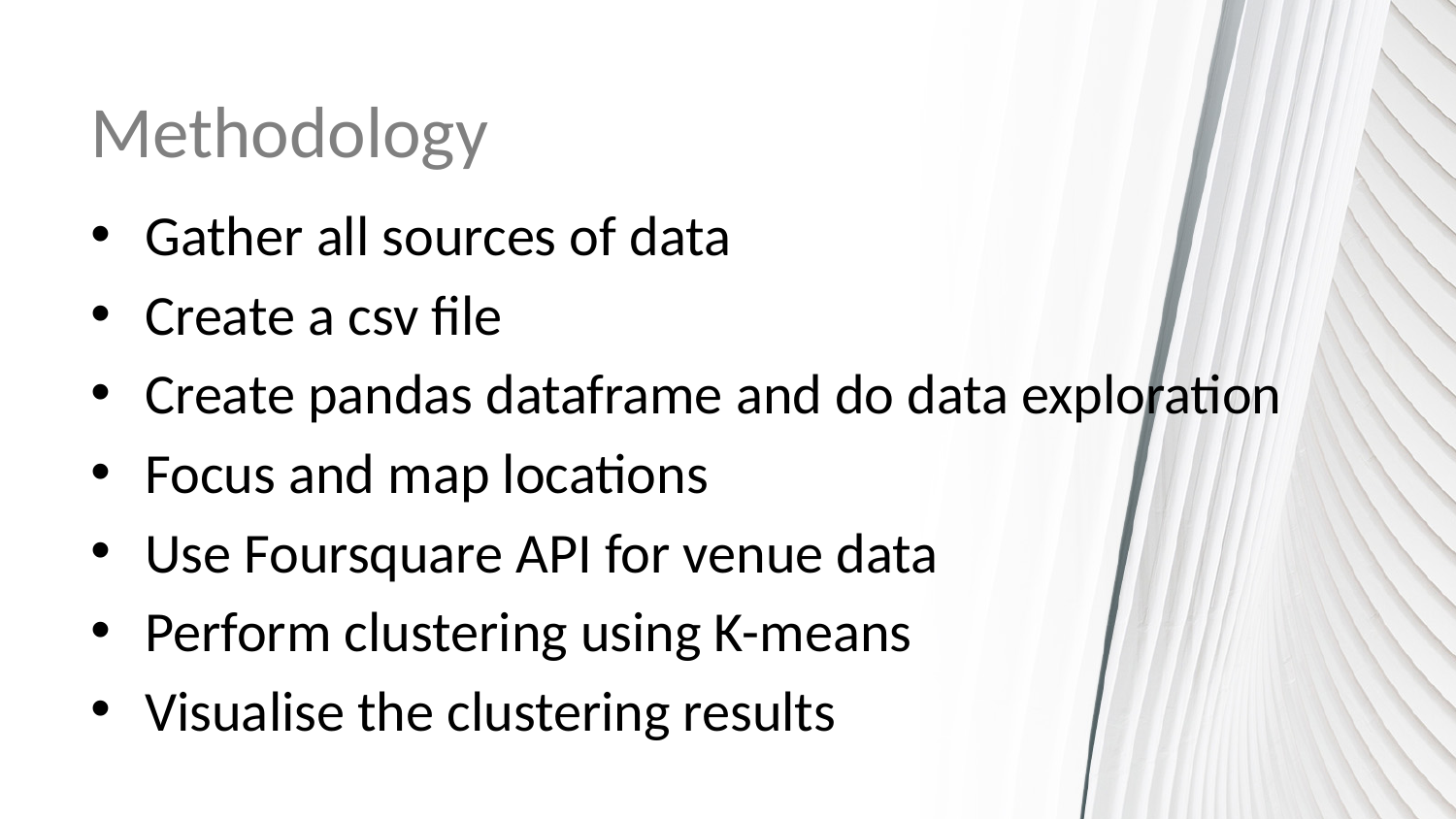

# Methodology
Gather all sources of data
Create a csv file
Create pandas dataframe and do data exploration
Focus and map locations
Use Foursquare API for venue data
Perform clustering using K-means
Visualise the clustering results